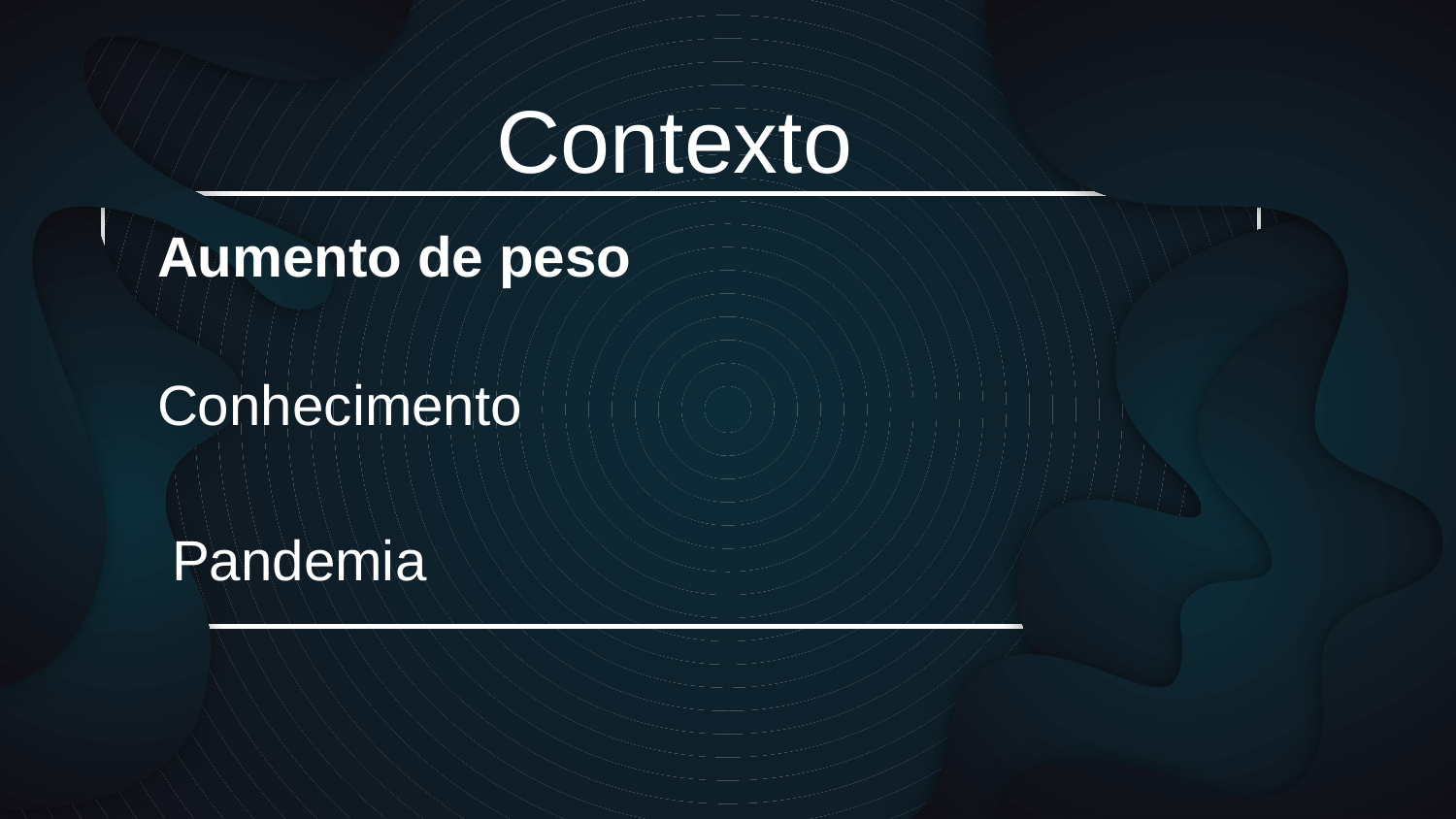

# Contexto
Aumento de peso
Conhecimento
Pandemia